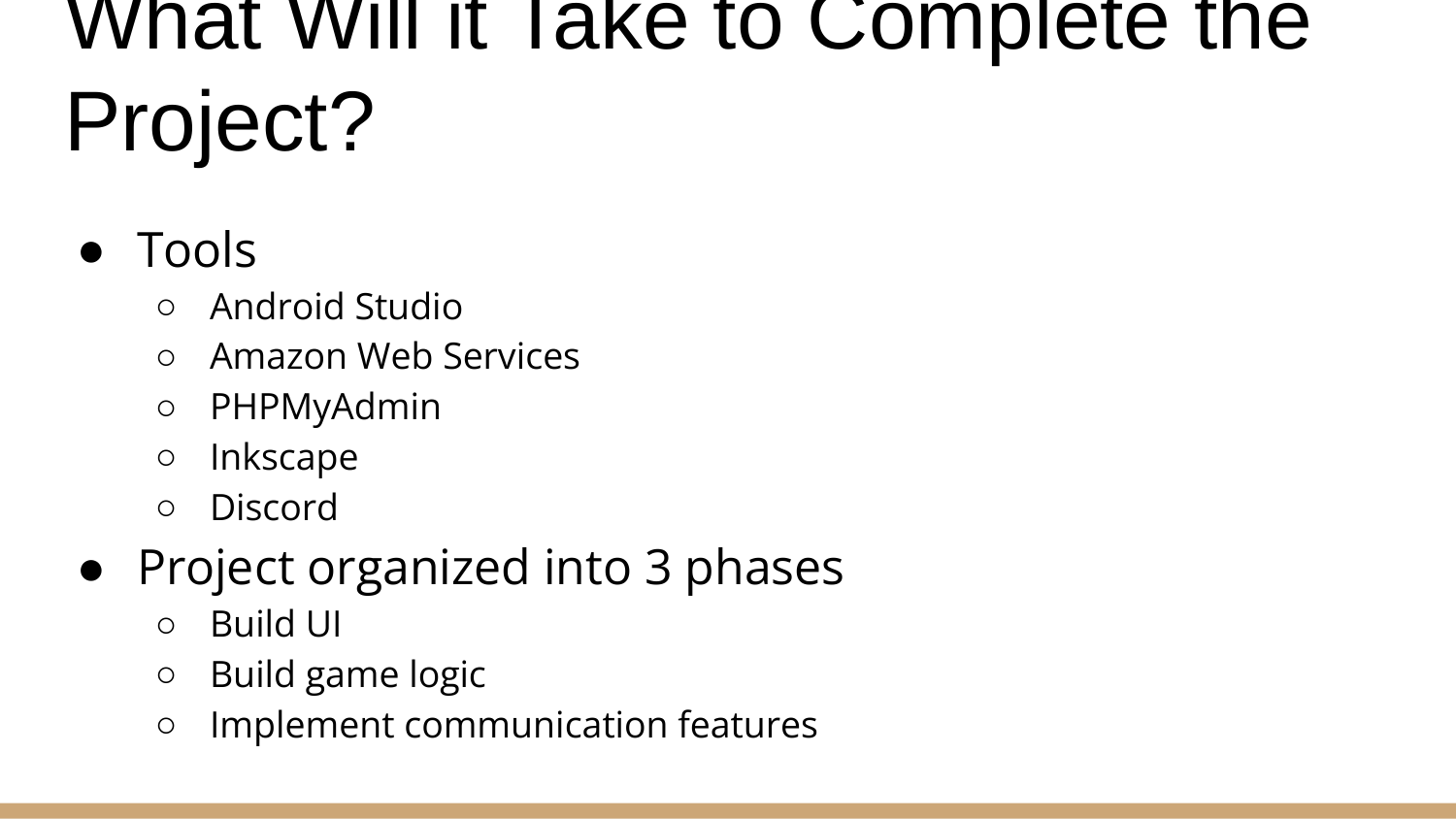

# What Will it Take to Complete the Project?
Tools
Android Studio
Amazon Web Services
PHPMyAdmin
Inkscape
Discord
Project organized into 3 phases
Build UI
Build game logic
Implement communication features